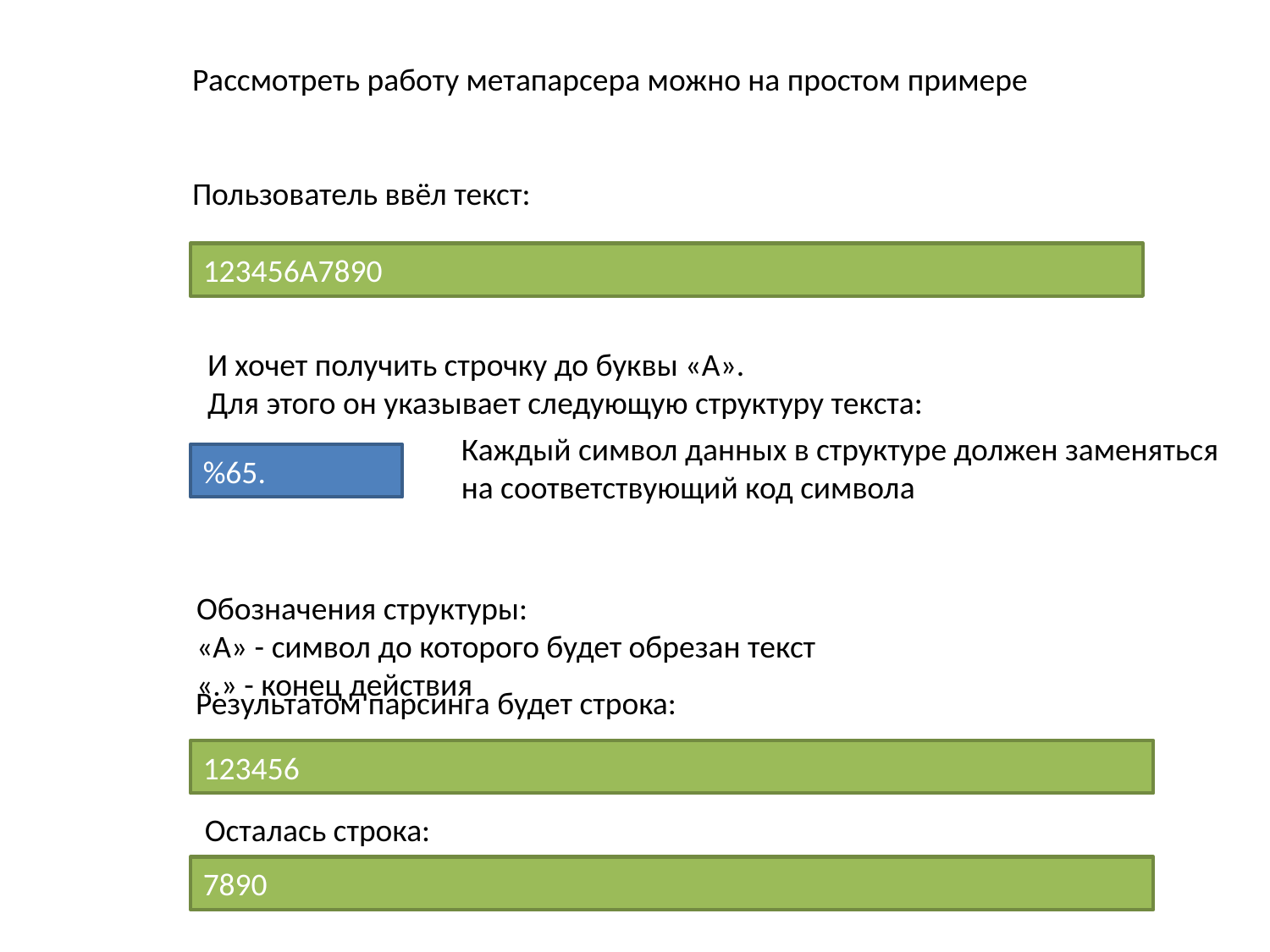

Рассмотреть работу метапарсера можно на простом примере

Пользователь ввёл текст:
123456A7890
И хочет получить строчку до буквы «A».
Для этого он указывает следующую структуру текста:
Каждый символ данных в структуре должен заменяться
на соответствующий код символа
%65.
Обозначения структуры:
«A» - символ до которого будет обрезан текст
«.» - конец действия
Результатом парсинга будет строка:
123456
Осталась строка:
7890